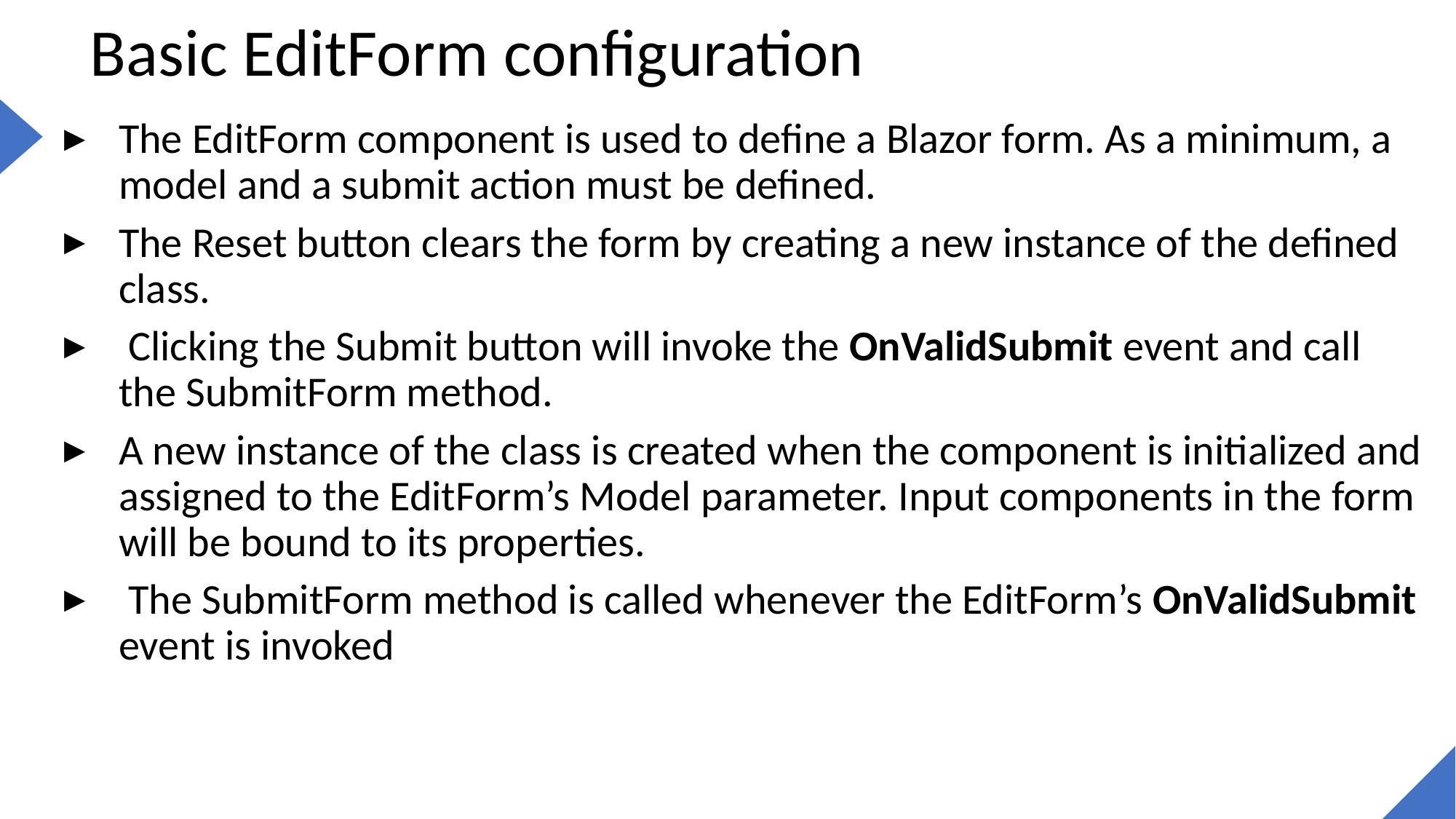

# Basic EditForm configuration
The EditForm component is used to define a Blazor form. As a minimum, a model and a submit action must be defined.
The Reset button clears the form by creating a new instance of the defined class.
 Clicking the Submit button will invoke the OnValidSubmit event and call the SubmitForm method.
A new instance of the class is created when the component is initialized and assigned to the EditForm’s Model parameter. Input components in the form will be bound to its properties.
 The SubmitForm method is called whenever the EditForm’s OnValidSubmit event is invoked